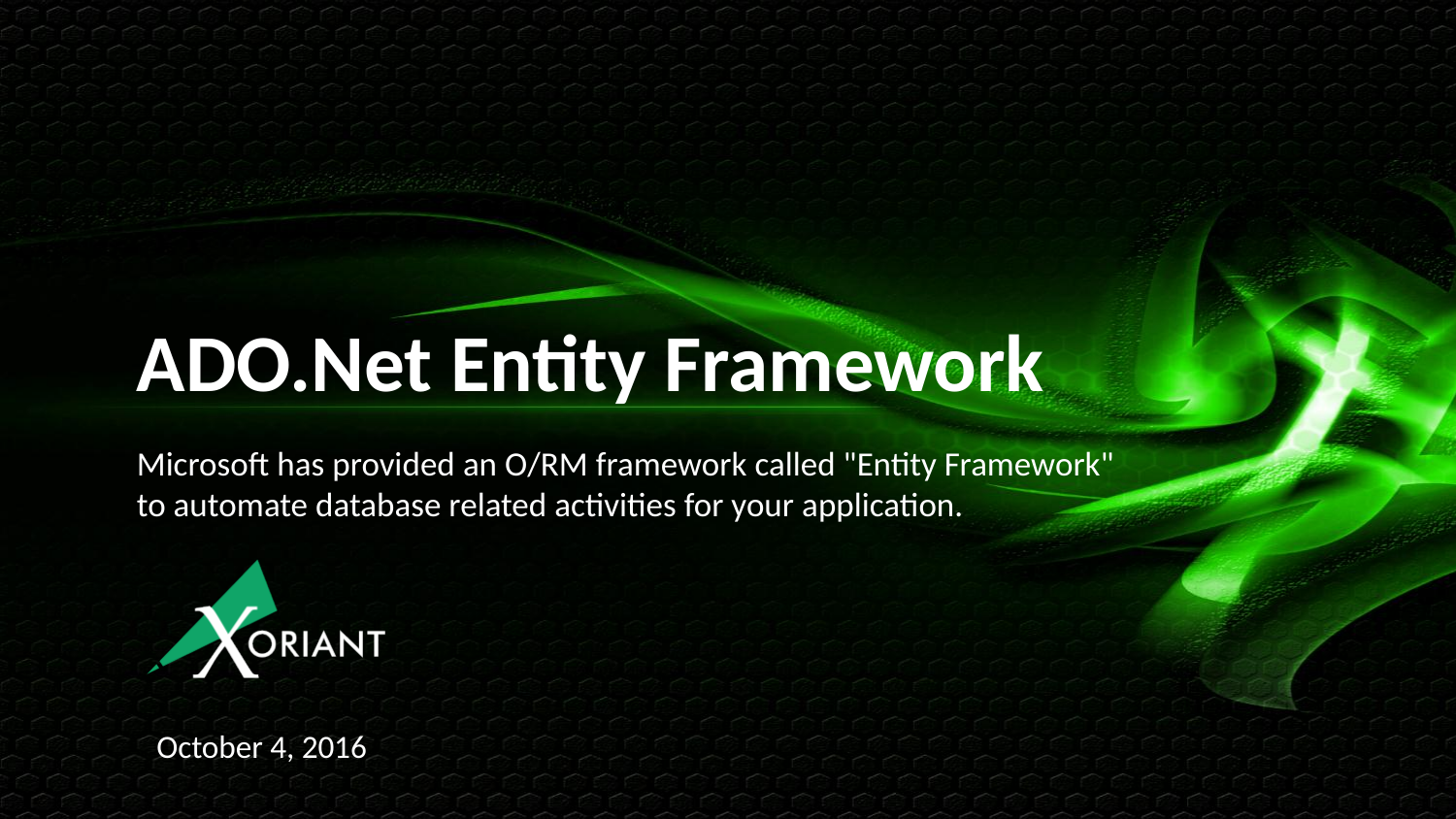

# ADO.Net Entity Framework
Microsoft has provided an O/RM framework called "Entity Framework" to automate database related activities for your application.
October 4, 2016